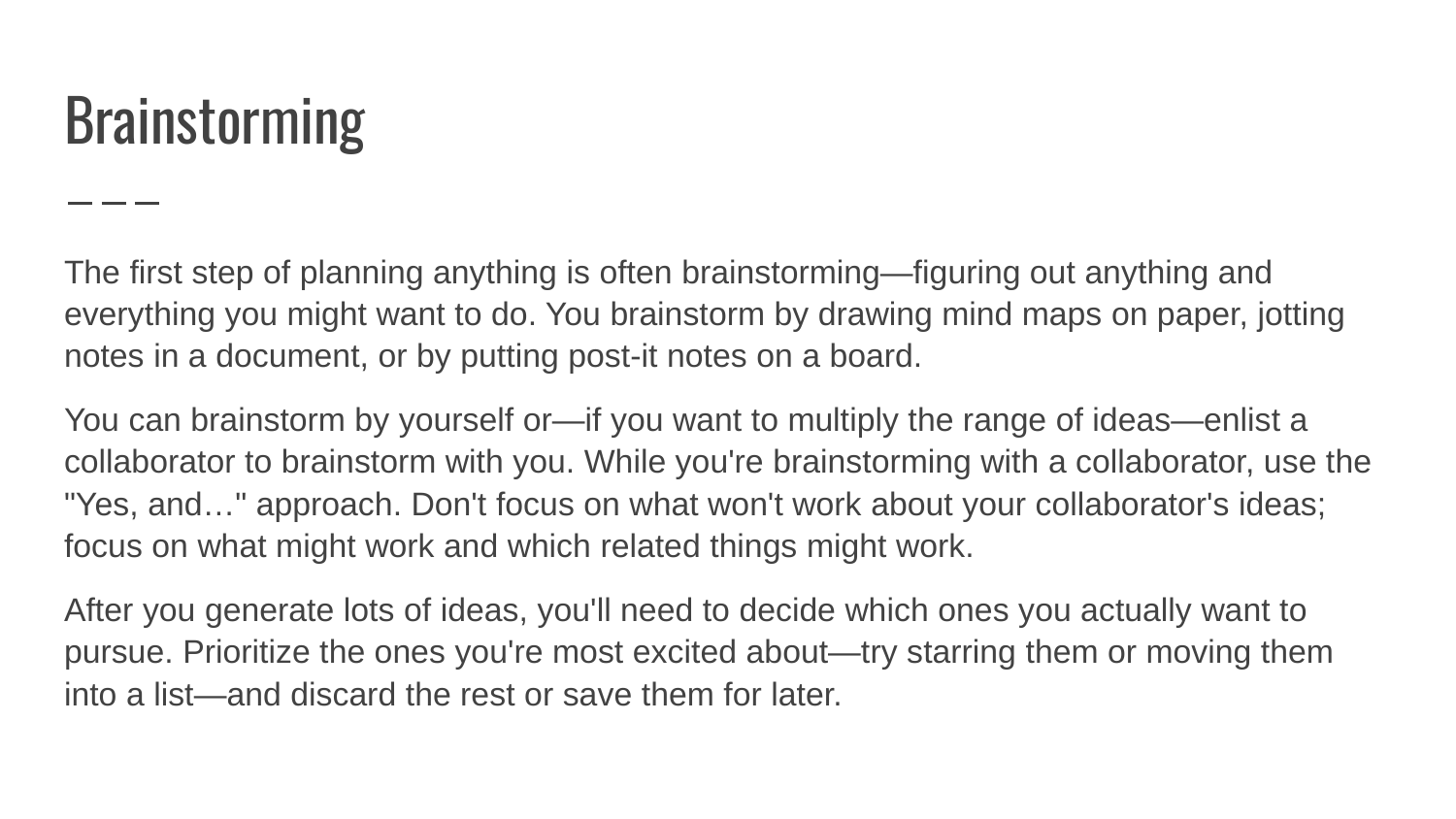

# Brainstorming
The first step of planning anything is often brainstorming—figuring out anything and everything you might want to do. You brainstorm by drawing mind maps on paper, jotting notes in a document, or by putting post-it notes on a board.
You can brainstorm by yourself or—if you want to multiply the range of ideas—enlist a collaborator to brainstorm with you. While you're brainstorming with a collaborator, use the "Yes, and…" approach. Don't focus on what won't work about your collaborator's ideas; focus on what might work and which related things might work.
After you generate lots of ideas, you'll need to decide which ones you actually want to pursue. Prioritize the ones you're most excited about—try starring them or moving them into a list—and discard the rest or save them for later.